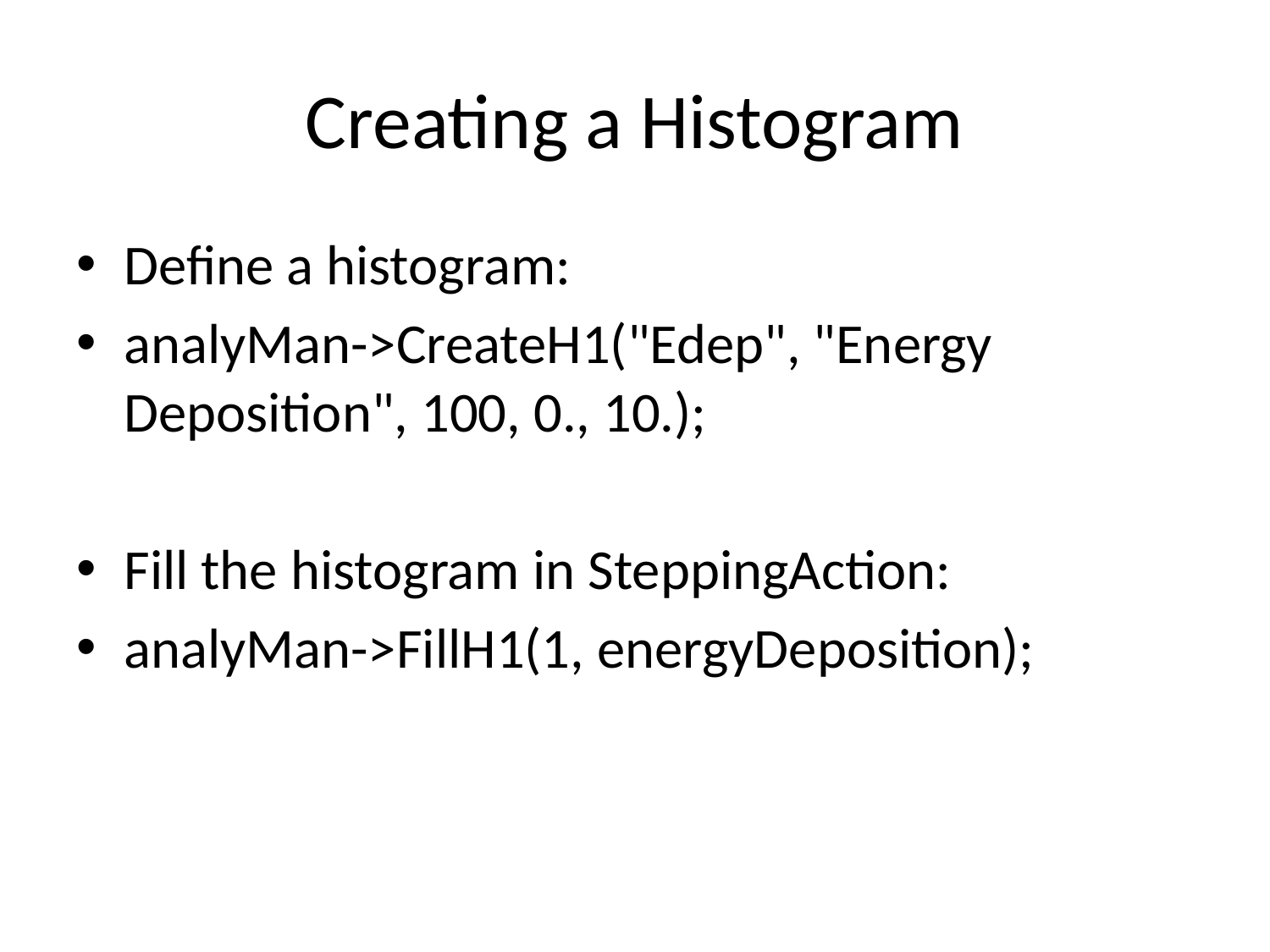

# Creating a Histogram
Define a histogram:
analyMan->CreateH1("Edep", "Energy Deposition", 100, 0., 10.);

Fill the histogram in SteppingAction:
analyMan->FillH1(1, energyDeposition);